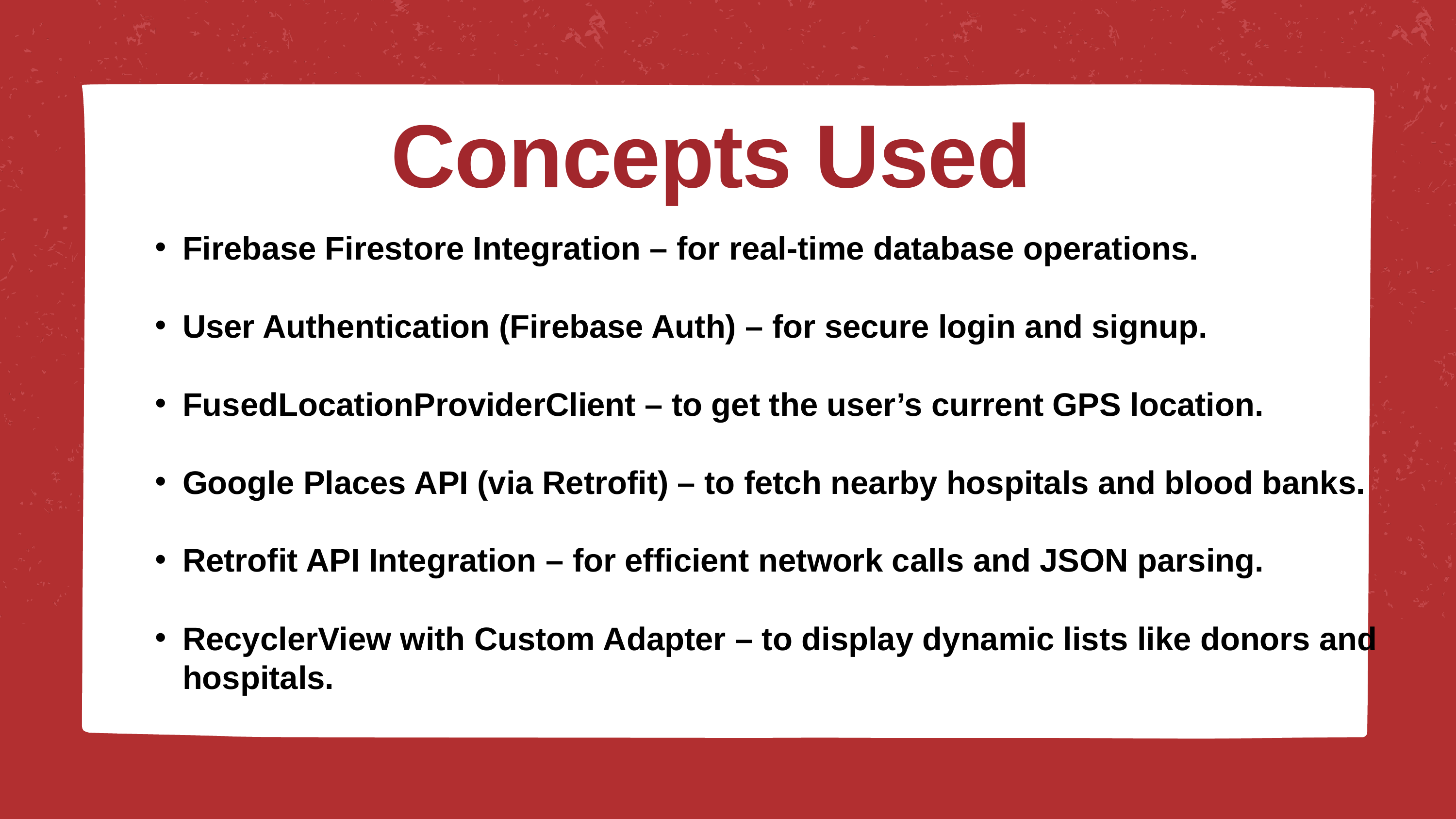

Concepts Used
Firebase Firestore Integration – for real-time database operations.

User Authentication (Firebase Auth) – for secure login and signup.

FusedLocationProviderClient – to get the user’s current GPS location.

Google Places API (via Retrofit) – to fetch nearby hospitals and blood banks.

Retrofit API Integration – for efficient network calls and JSON parsing.

RecyclerView with Custom Adapter – to display dynamic lists like donors and hospitals.